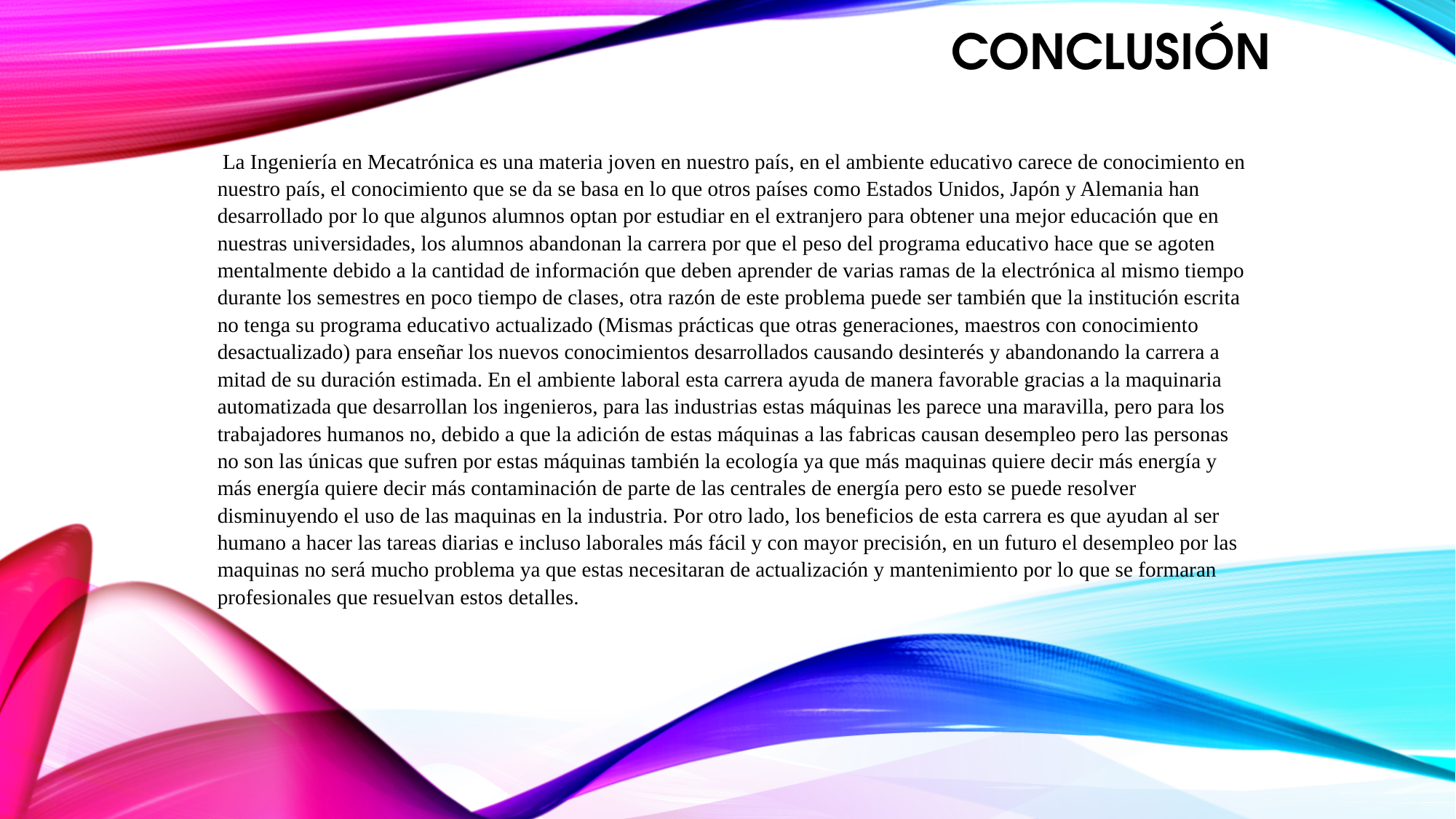

CONCLUSIÓN

 La Ingeniería en Mecatrónica es una materia joven en nuestro país, en el ambiente educativo carece de conocimiento en nuestro país, el conocimiento que se da se basa en lo que otros países como Estados Unidos, Japón y Alemania han desarrollado por lo que algunos alumnos optan por estudiar en el extranjero para obtener una mejor educación que en nuestras universidades, los alumnos abandonan la carrera por que el peso del programa educativo hace que se agoten mentalmente debido a la cantidad de información que deben aprender de varias ramas de la electrónica al mismo tiempo durante los semestres en poco tiempo de clases, otra razón de este problema puede ser también que la institución escrita no tenga su programa educativo actualizado (Mismas prácticas que otras generaciones, maestros con conocimiento desactualizado) para enseñar los nuevos conocimientos desarrollados causando desinterés y abandonando la carrera a mitad de su duración estimada. En el ambiente laboral esta carrera ayuda de manera favorable gracias a la maquinaria automatizada que desarrollan los ingenieros, para las industrias estas máquinas les parece una maravilla, pero para los trabajadores humanos no, debido a que la adición de estas máquinas a las fabricas causan desempleo pero las personas no son las únicas que sufren por estas máquinas también la ecología ya que más maquinas quiere decir más energía y más energía quiere decir más contaminación de parte de las centrales de energía pero esto se puede resolver disminuyendo el uso de las maquinas en la industria. Por otro lado, los beneficios de esta carrera es que ayudan al ser humano a hacer las tareas diarias e incluso laborales más fácil y con mayor precisión, en un futuro el desempleo por las maquinas no será mucho problema ya que estas necesitaran de actualización y mantenimiento por lo que se formaran profesionales que resuelvan estos detalles.